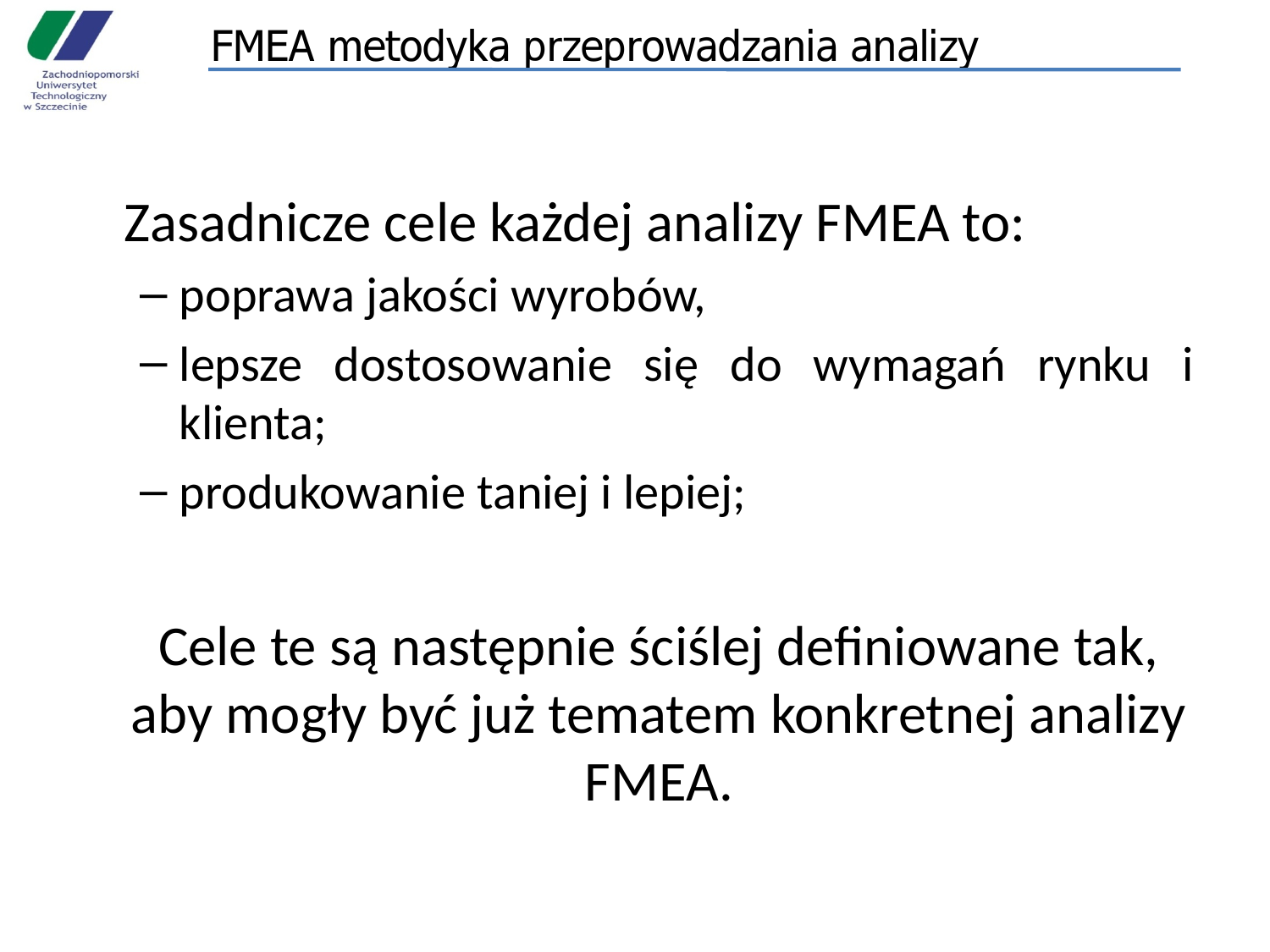

# FMEA metodyka przeprowadzania analizy
	Zasadnicze cele każdej analizy FMEA to:
poprawa jakości wyrobów,
lepsze dostosowanie się do wymagań rynku i klienta;
produkowanie taniej i lepiej;

	Cele te są następnie ściślej definiowane tak, aby mogły być już tematem konkretnej analizy FMEA.